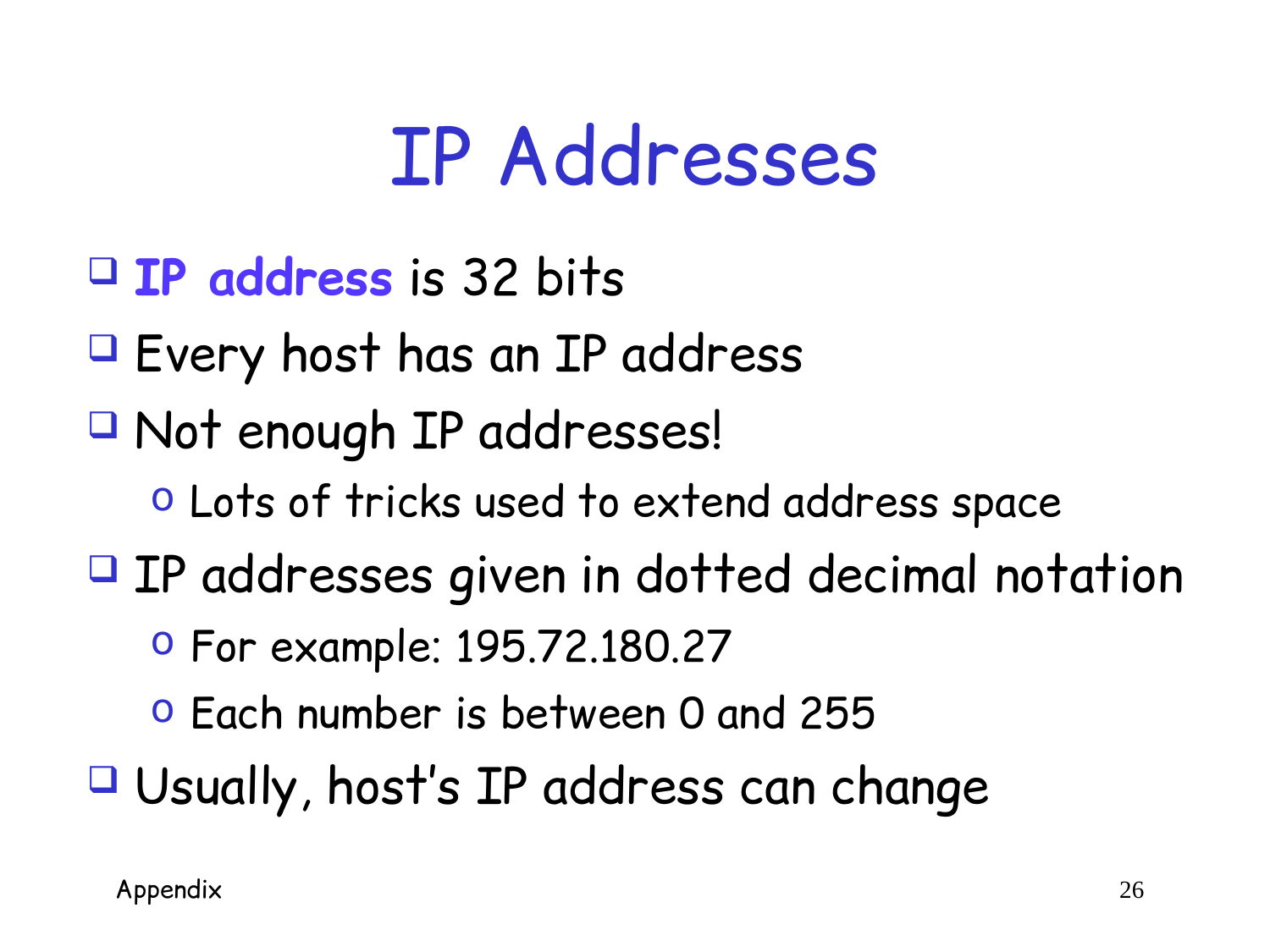

# IP Addresses
IP address is 32 bits
Every host has an IP address
Not enough IP addresses!
Lots of tricks used to extend address space
IP addresses given in dotted decimal notation
For example: 195.72.180.27
Each number is between 0 and 255
Usually, host’s IP address can change
 Appendix                                                                                                                         26